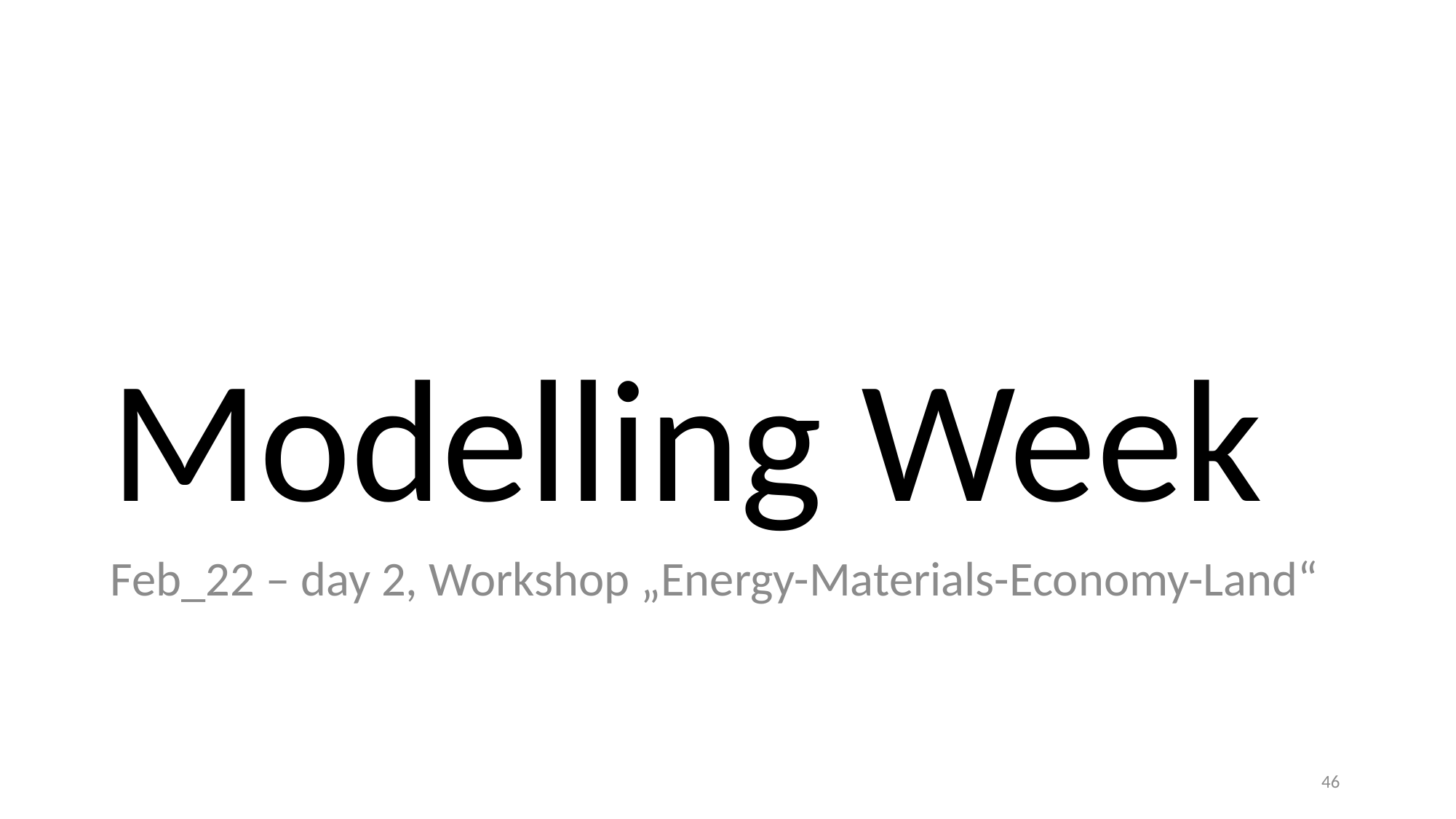

# Modelling Week
Feb_22 – day 2, Workshop „Energy-Materials-Economy-Land“
46